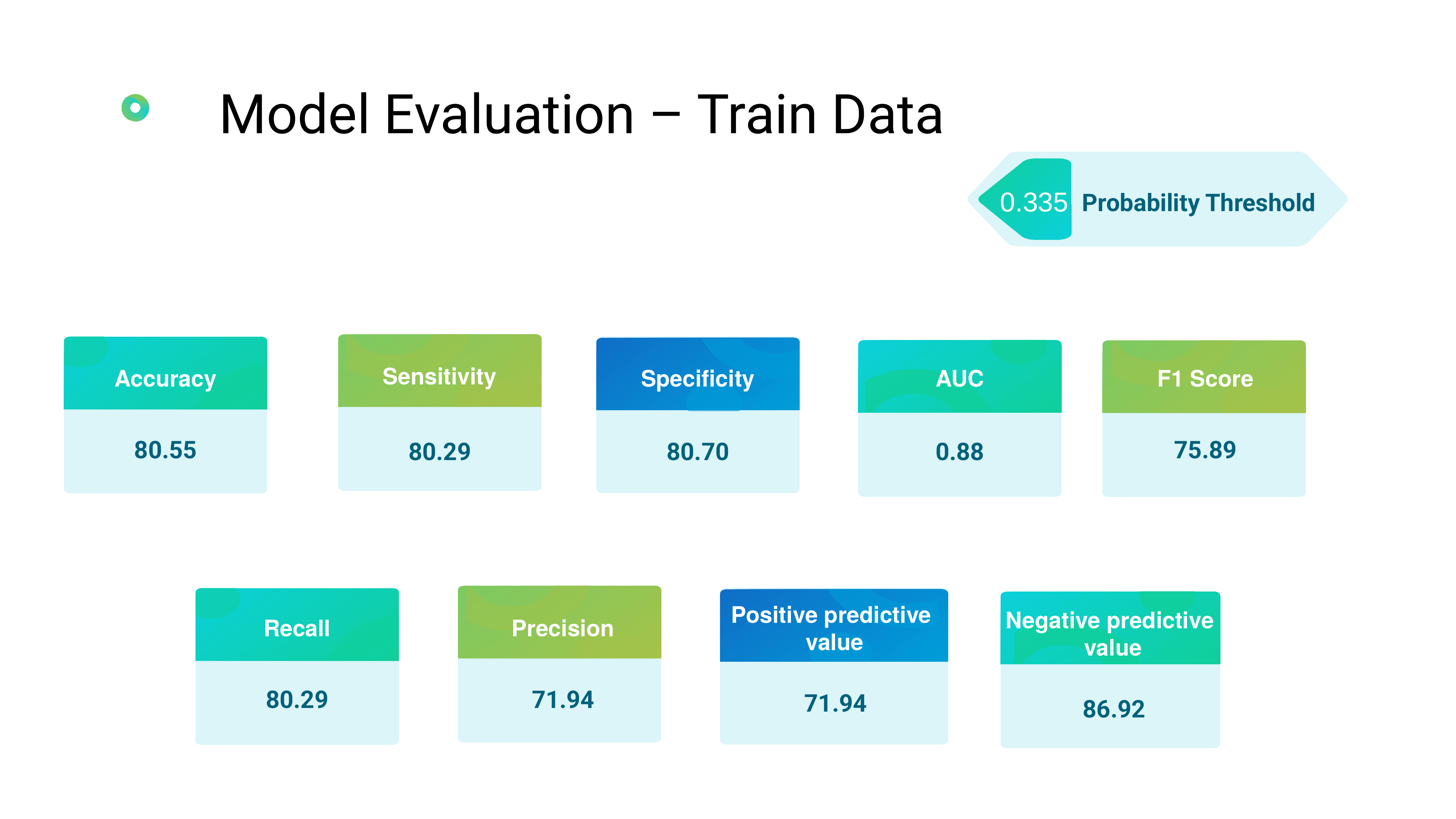

Model Evaluation – Train Data

0.335
Probability Threshold

Sensitivity
Accuracy
F1 Score
Specificity
AUC
80.55
75.89
80.29
80.70
0.88

Positive predictive
 value
Negative predictive
 value
Recall
Precision
80.29
71.94
71.94
86.92